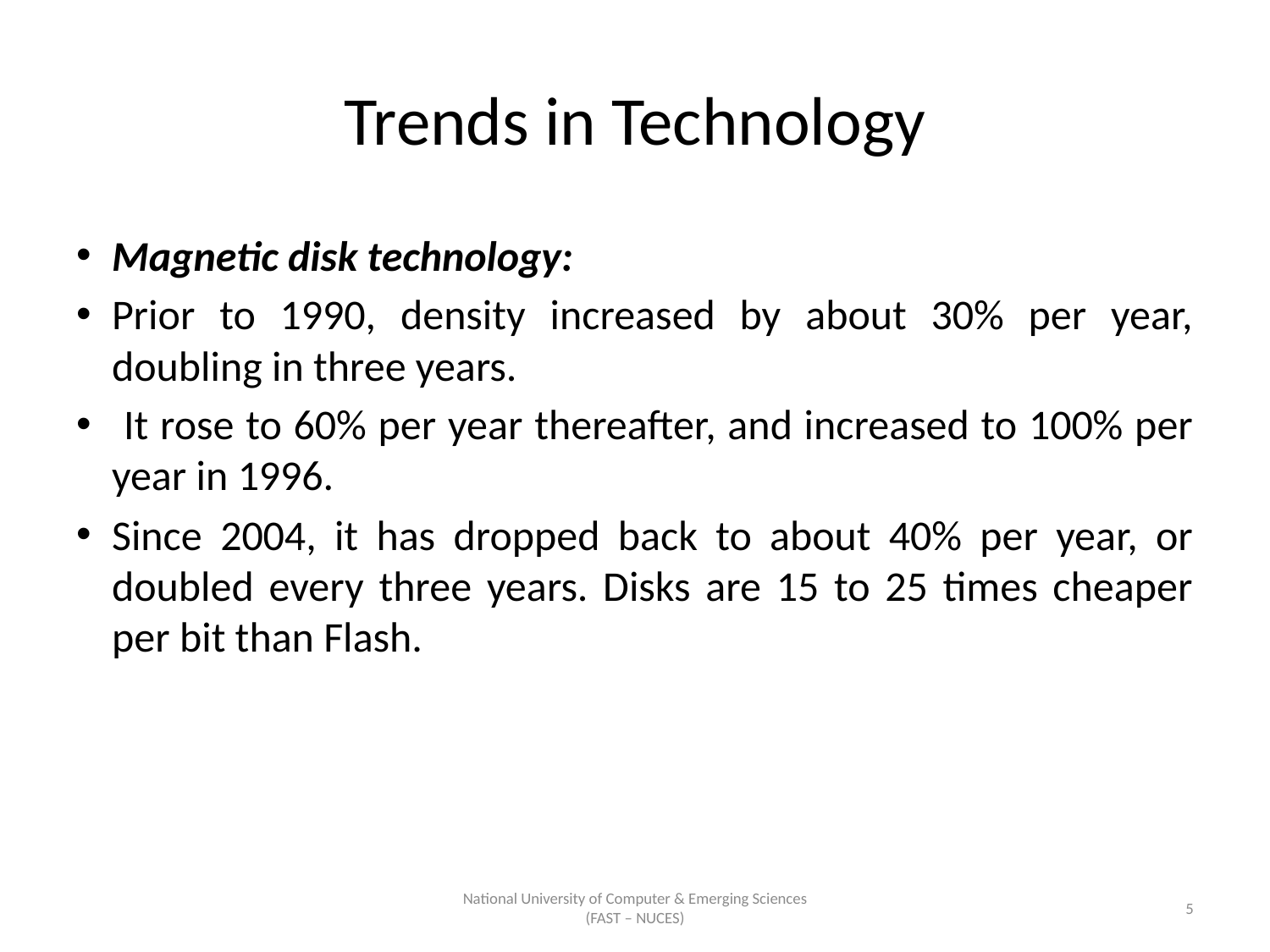

# Trends in Technology
Magnetic disk technology:
Prior to 1990, density increased by about 30% per year, doubling in three years.
 It rose to 60% per year thereafter, and increased to 100% per year in 1996.
Since 2004, it has dropped back to about 40% per year, or doubled every three years. Disks are 15 to 25 times cheaper per bit than Flash.
National University of Computer & Emerging Sciences (FAST – NUCES)
5